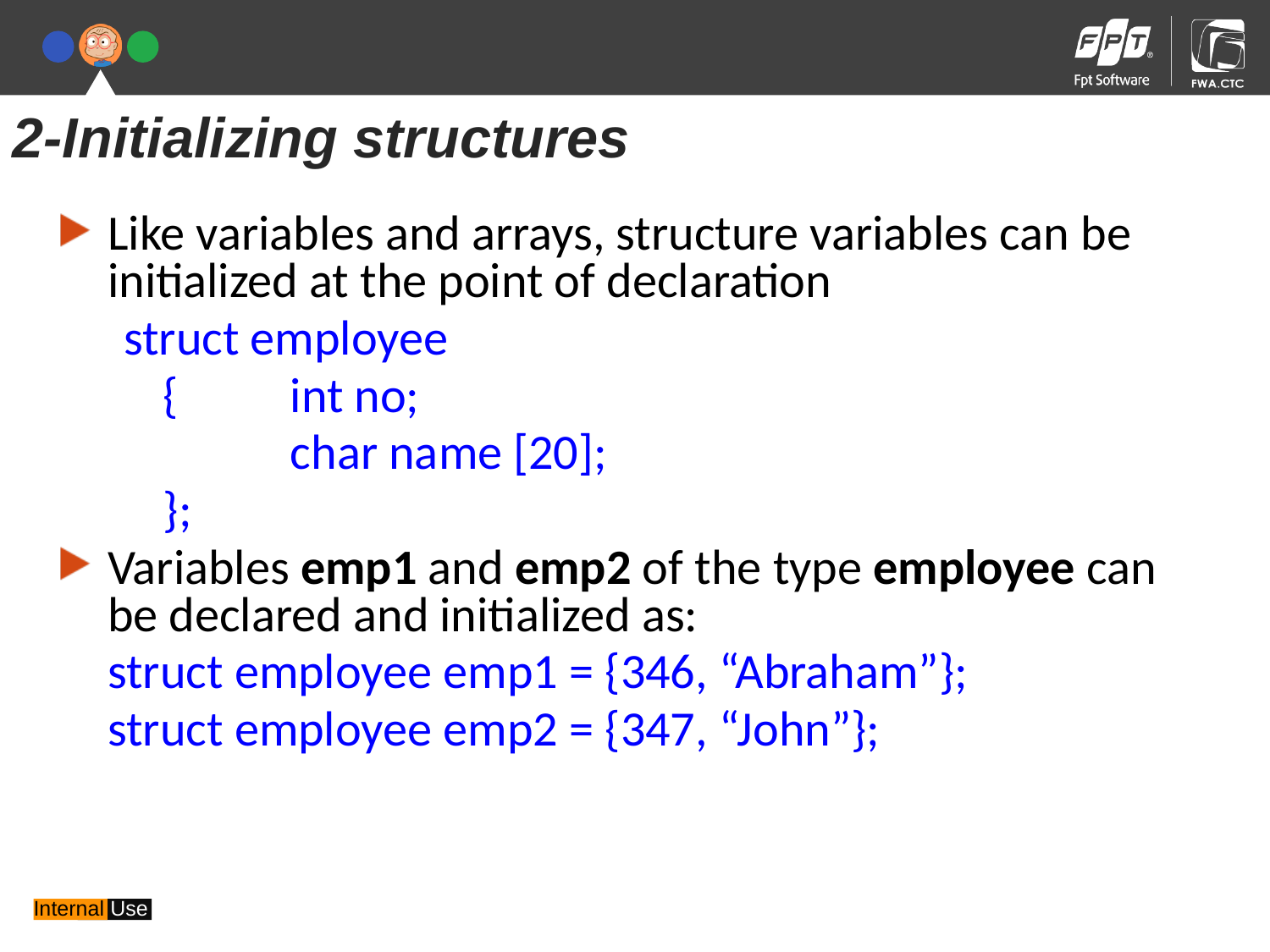

2-Initializing structures
Like variables and arrays, structure variables can be initialized at the point of declaration
struct employee
	{	int no;
		char name [20];
	};
Variables emp1 and emp2 of the type employee can be declared and initialized as:
	struct employee emp1 = {346, “Abraham”};
	struct employee emp2 = {347, “John”};